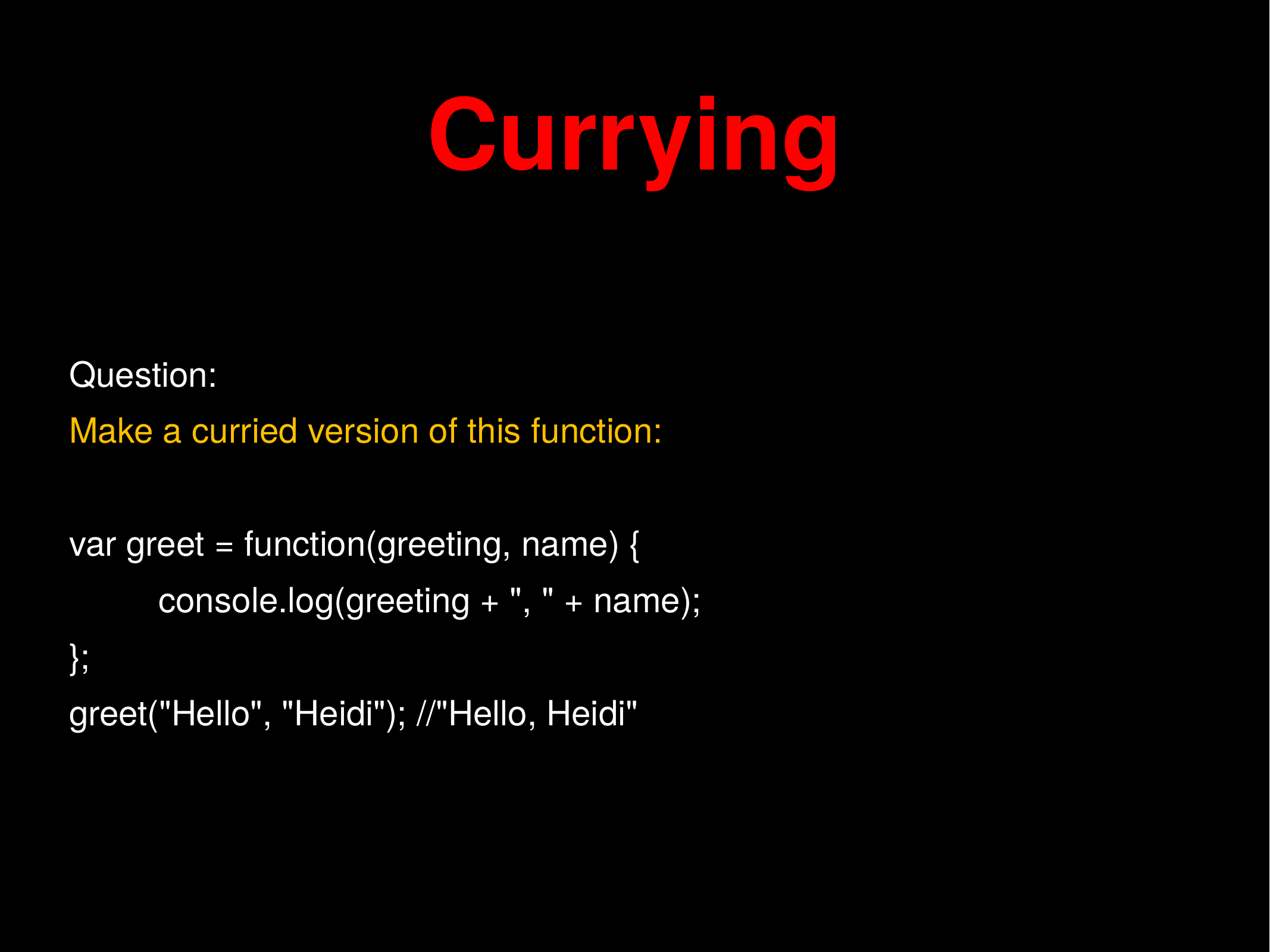

# Currying
Question:
Make a curried version of this function:

var greet = function(greeting, name) {
	console.log(greeting + ", " + name);
};
greet("Hello", "Heidi"); //"Hello, Heidi"